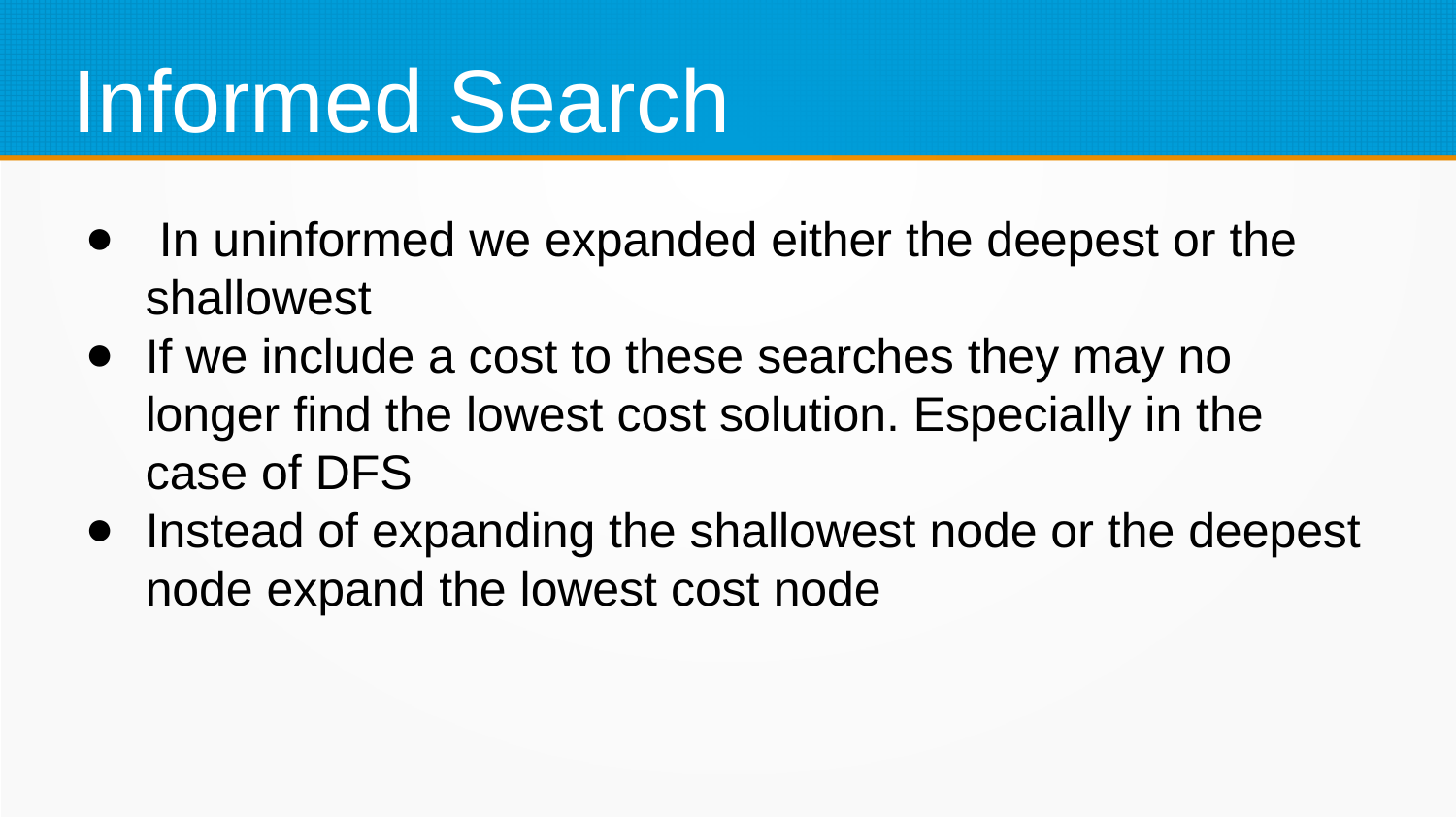

Informed Search
 In uninformed we expanded either the deepest or the shallowest
If we include a cost to these searches they may no longer find the lowest cost solution. Especially in the case of DFS
Instead of expanding the shallowest node or the deepest node expand the lowest cost node